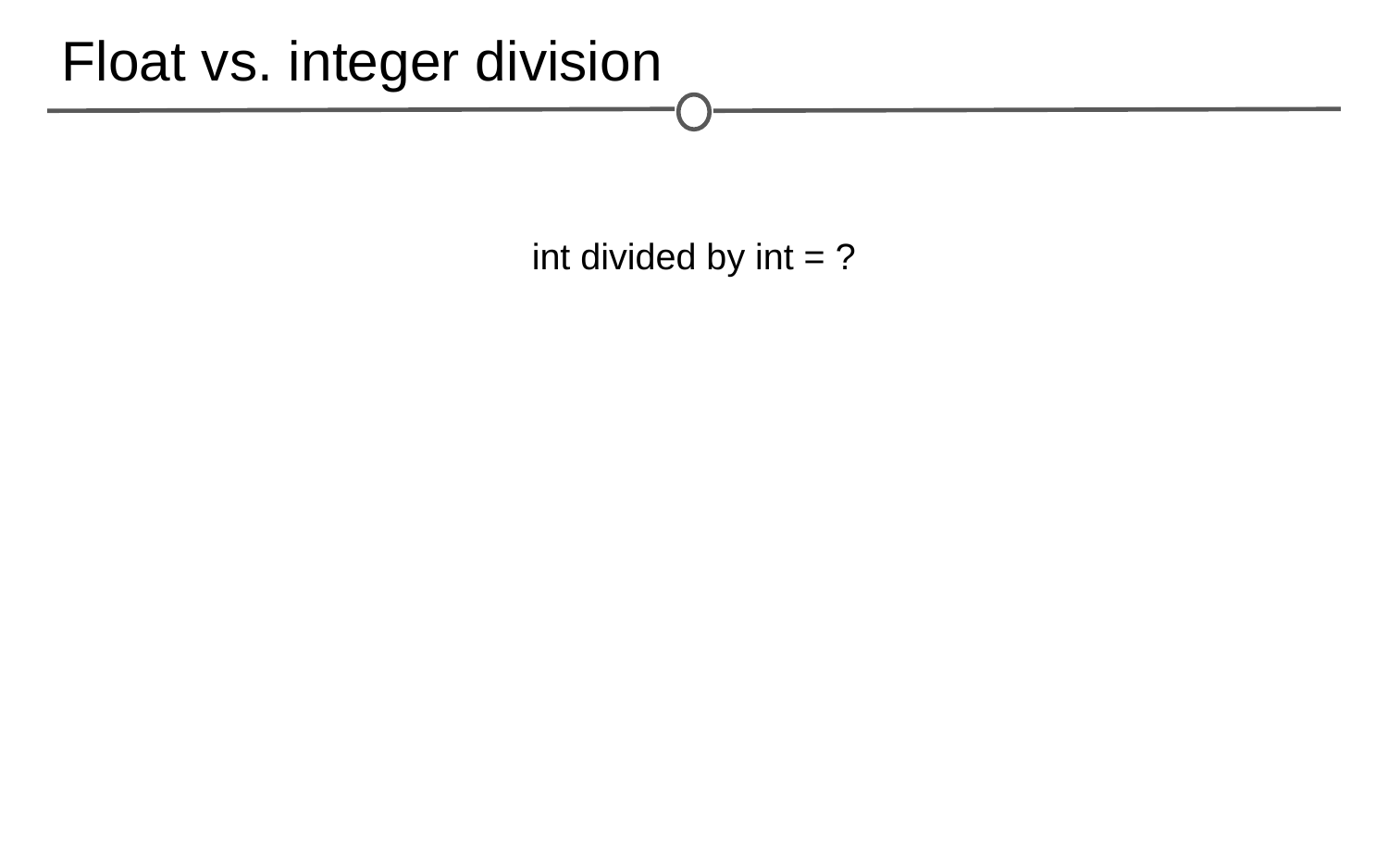

# Float vs. integer division
int divided by int = ?